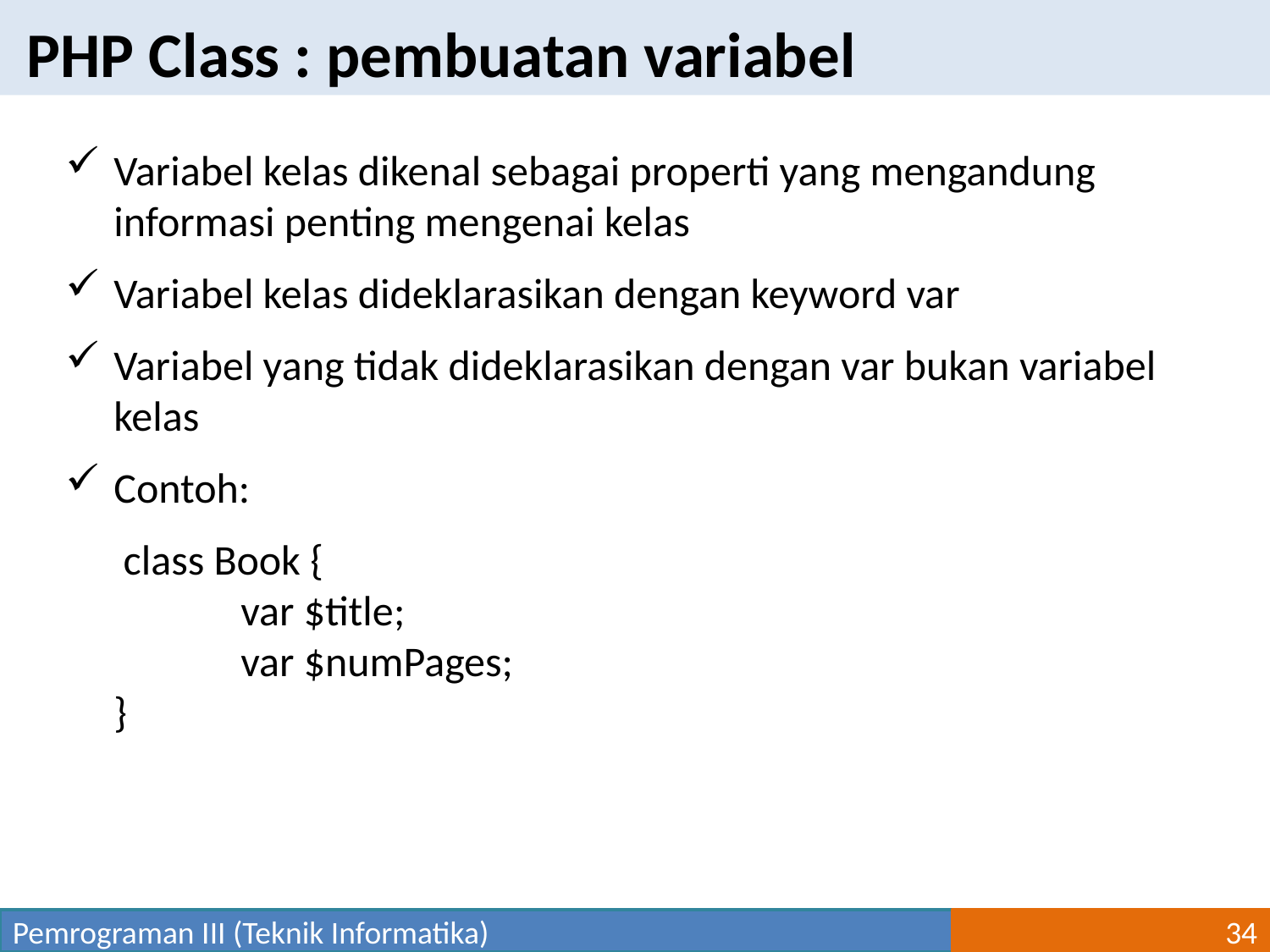

PHP Class : pembuatan variabel
Variabel kelas dikenal sebagai properti yang mengandung informasi penting mengenai kelas
Variabel kelas dideklarasikan dengan keyword var
Variabel yang tidak dideklarasikan dengan var bukan variabel kelas
Contoh:
	 class Book {
		var $title;
		var $numPages;
	}